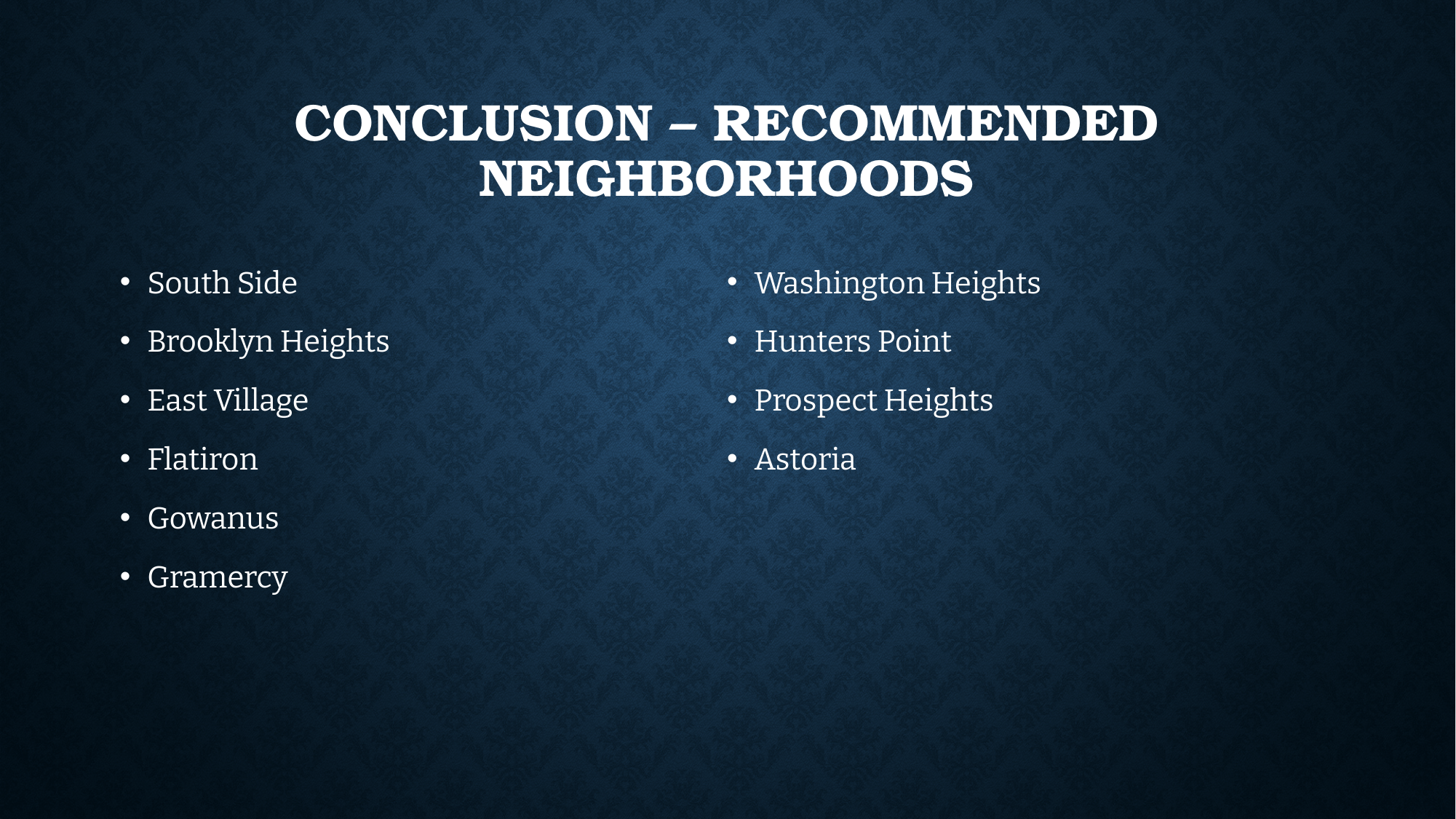

# Conclusion – recommended neighborhoods
South Side
Brooklyn Heights
East Village
Flatiron
Gowanus
Gramercy
Washington Heights
Hunters Point
Prospect Heights
Astoria